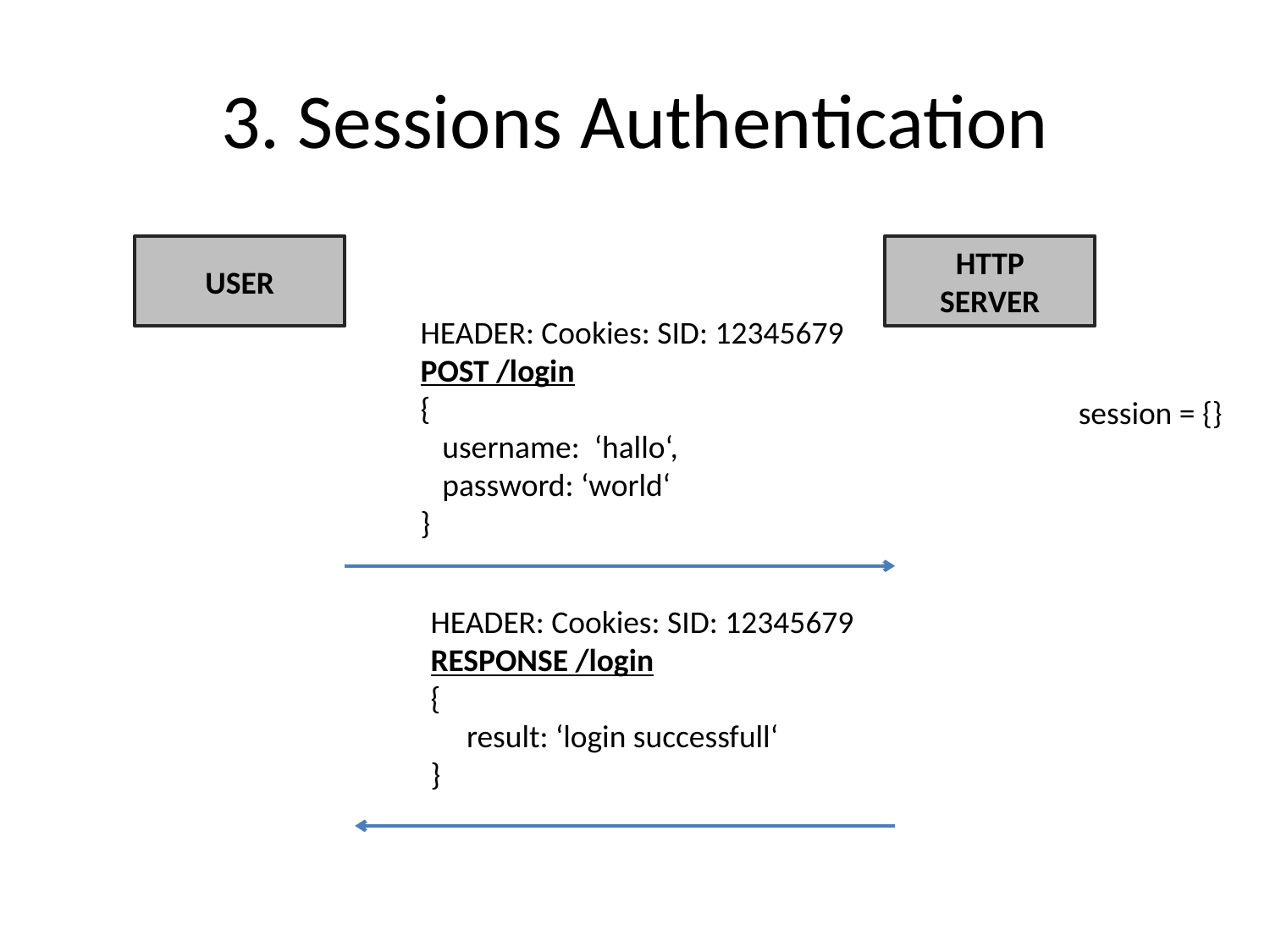

# 3. Sessions Authentication
USER
HTTP
SERVER
HEADER: Cookies: SID: 12345679
POST /login
{
   username:  ‘hallo‘,
   password: ‘world‘
}
session = {}
HEADER: Cookies: SID: 12345679
RESPONSE /login
{
     result: ‘login successfull‘
}